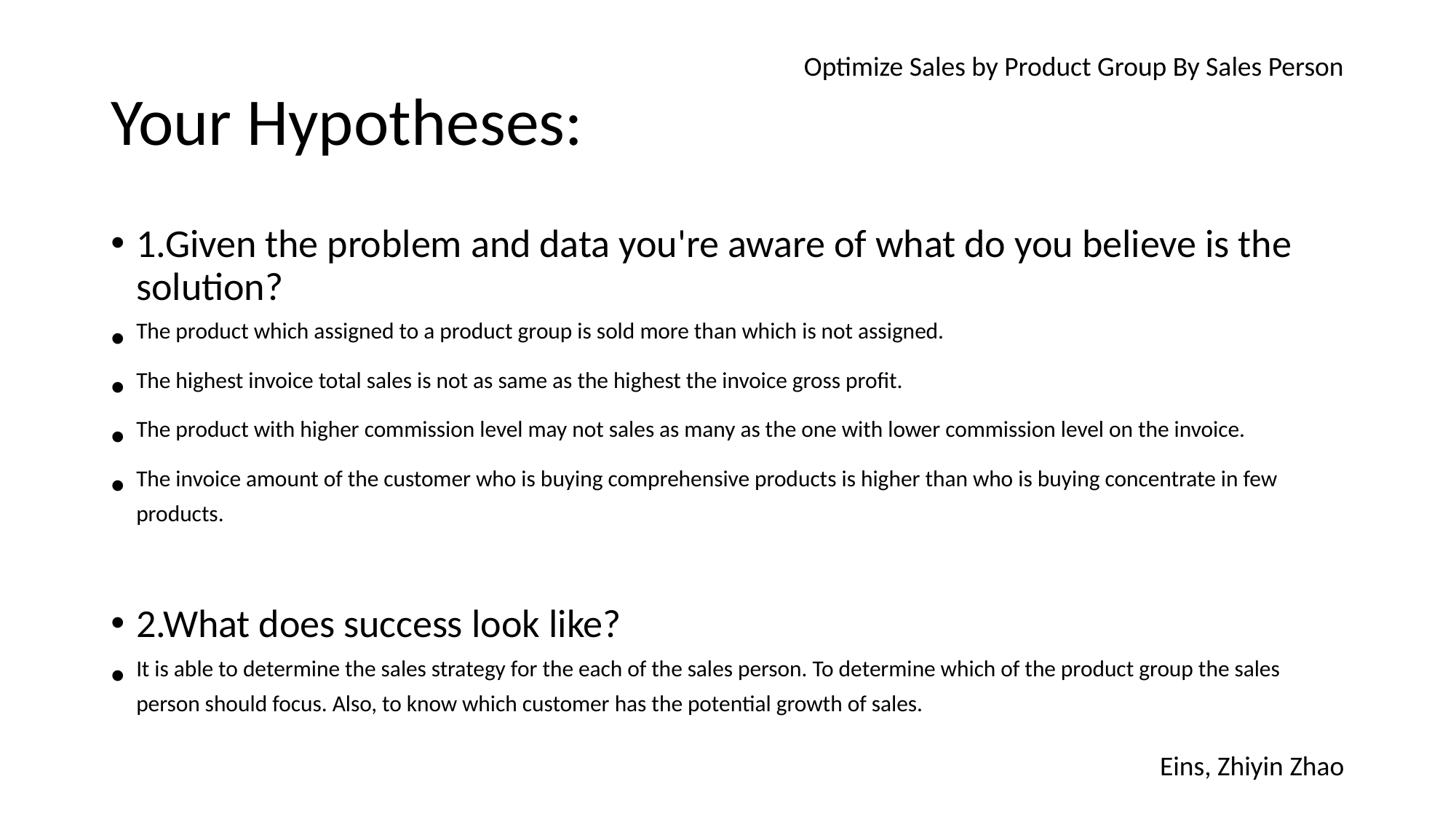

Optimize Sales by Product Group By Sales Person
# Your Hypotheses:
1.Given the problem and data you're aware of what do you believe is the solution?
The product which assigned to a product group is sold more than which is not assigned.
The highest invoice total sales is not as same as the highest the invoice gross profit.
The product with higher commission level may not sales as many as the one with lower commission level on the invoice.
The invoice amount of the customer who is buying comprehensive products is higher than who is buying concentrate in few products.

2.What does success look like?
It is able to determine the sales strategy for the each of the sales person. To determine which of the product group the sales person should focus. Also, to know which customer has the potential growth of sales.
Eins, Zhiyin Zhao